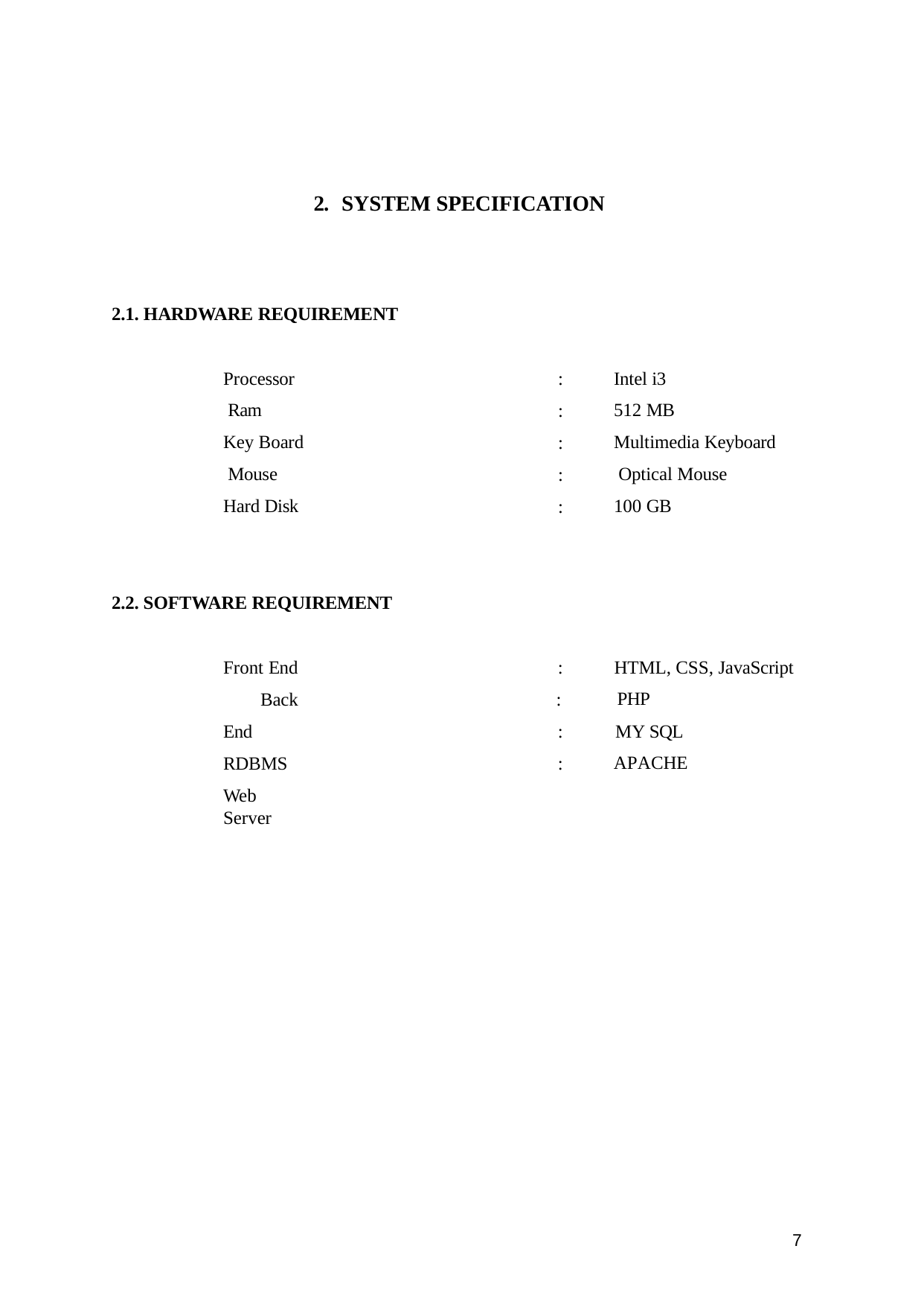

2. SYSTEM SPECIFICATION
2.1. HARDWARE REQUIREMENT
Processor  Ram
Key Board  Mouse  Hard Disk
:
:
:
:
:
Intel i3  512 MB
Multimedia Keyboard  Optical Mouse
100 GB
2.2. SOFTWARE REQUIREMENT
Front End  Back End  RDBMS
Web Server
:
:
:
:
HTML, CSS, JavaScript  PHP
MY SQL  APACHE
7